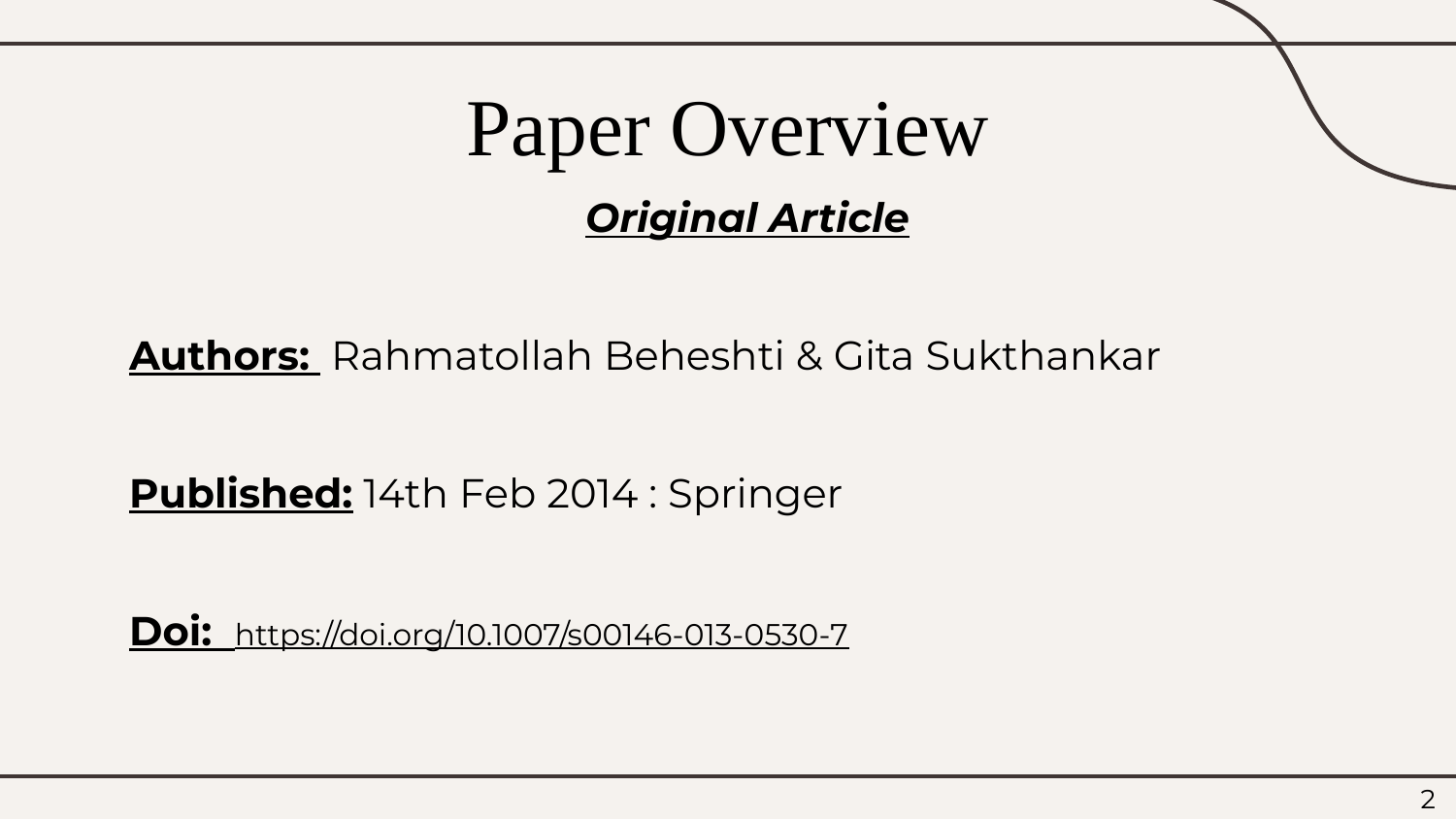

# Paper Overview
                                        Original Article

Authors:  Rahmatollah Beheshti & Gita Sukthankar

Published: 14th Feb 2014 : Springer

Doi:  https://doi.org/10.1007/s00146-013-0530-7
2